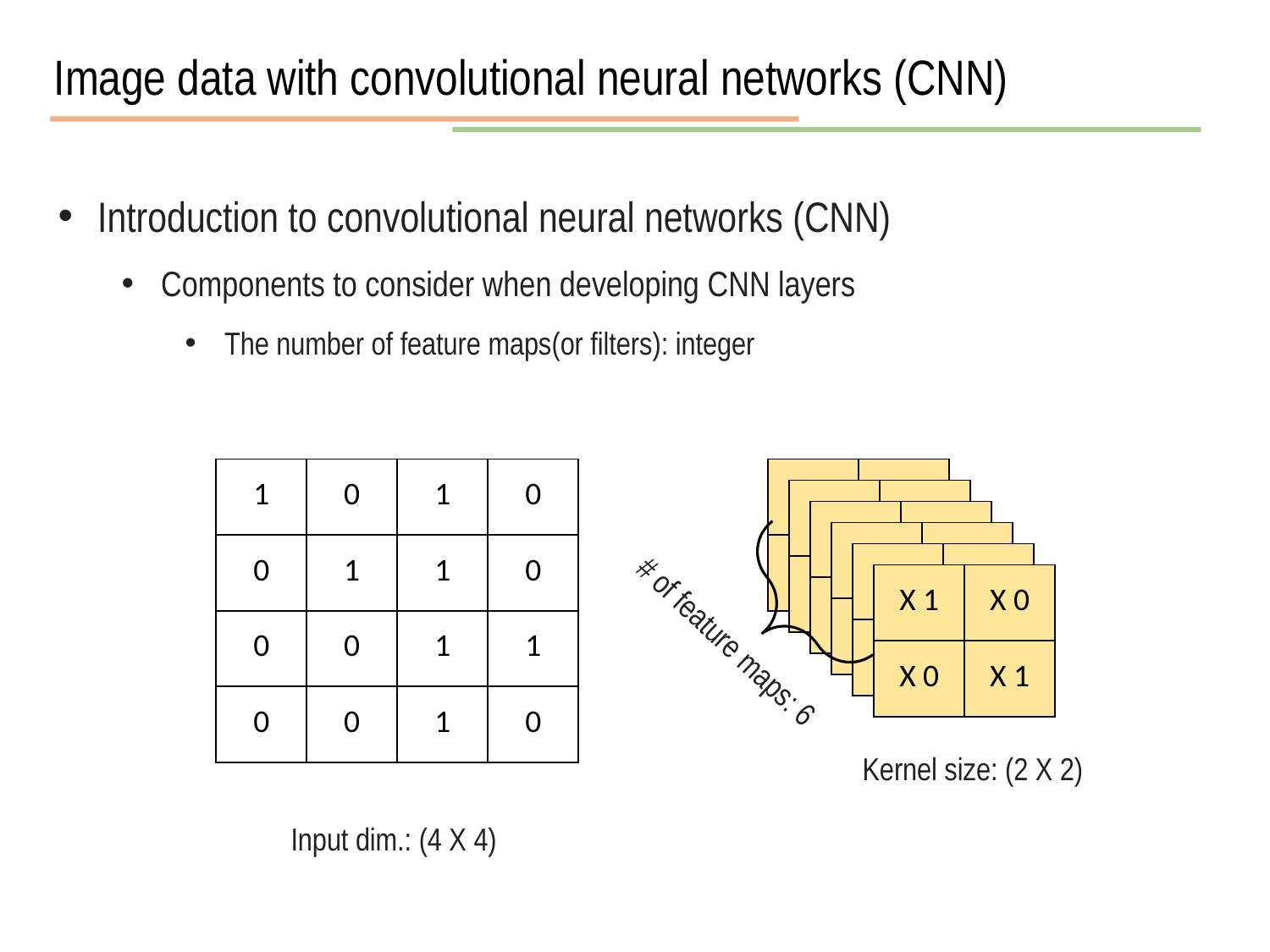

Image data with convolutional neural networks (CNN)
Introduction to convolutional neural networks (CNN)
Components to consider when developing CNN layers
The number of feature maps(or filters): integer

| 1 | 0 | 1 | 0 |
| --- | --- | --- | --- |
| 0 | 1 | 1 | 0 |
| 0 | 0 | 1 | 1 |
| 0 | 0 | 1 | 0 |
| X 1 | X 0 |
| --- | --- |
| X 0 | X 1 |
| X 1 | X 0 |
| --- | --- |
| X 0 | X 1 |
| X 1 | X 0 |
| --- | --- |
| X 0 | X 1 |
| X 1 | X 0 |
| --- | --- |
| X 0 | X 1 |

| X 1 | X 0 |
| --- | --- |
| X 0 | X 1 |
| X 1 | X 0 |
| --- | --- |
| X 0 | X 1 |
# of feature maps: 6
Kernel size: (2 X 2)
Input dim.: (4 X 4)